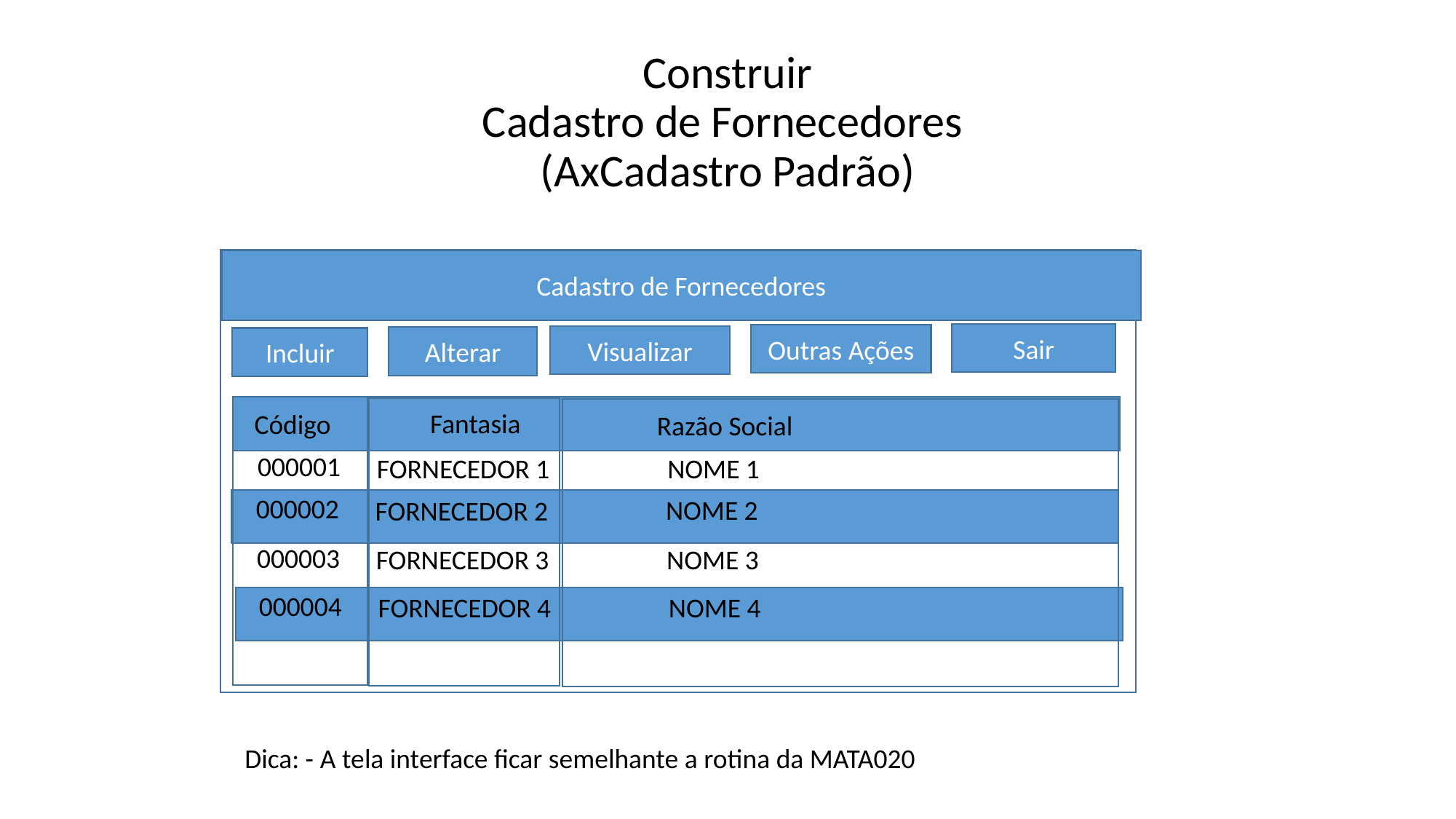

# Construir Cadastro de Fornecedores (AxCadastro Padrão)

Cadastro de Fornecedores
Sair
Outras Ações
Visualizar
Alterar
Incluir

Fantasia
Código
Razão Social
000001
NOME 1
FORNECEDOR 1
000002
NOME 2
FORNECEDOR 2

000003
NOME 3
FORNECEDOR 3
000004
NOME 4
FORNECEDOR 4

Dica: - A tela interface ficar semelhante a rotina da MATA020